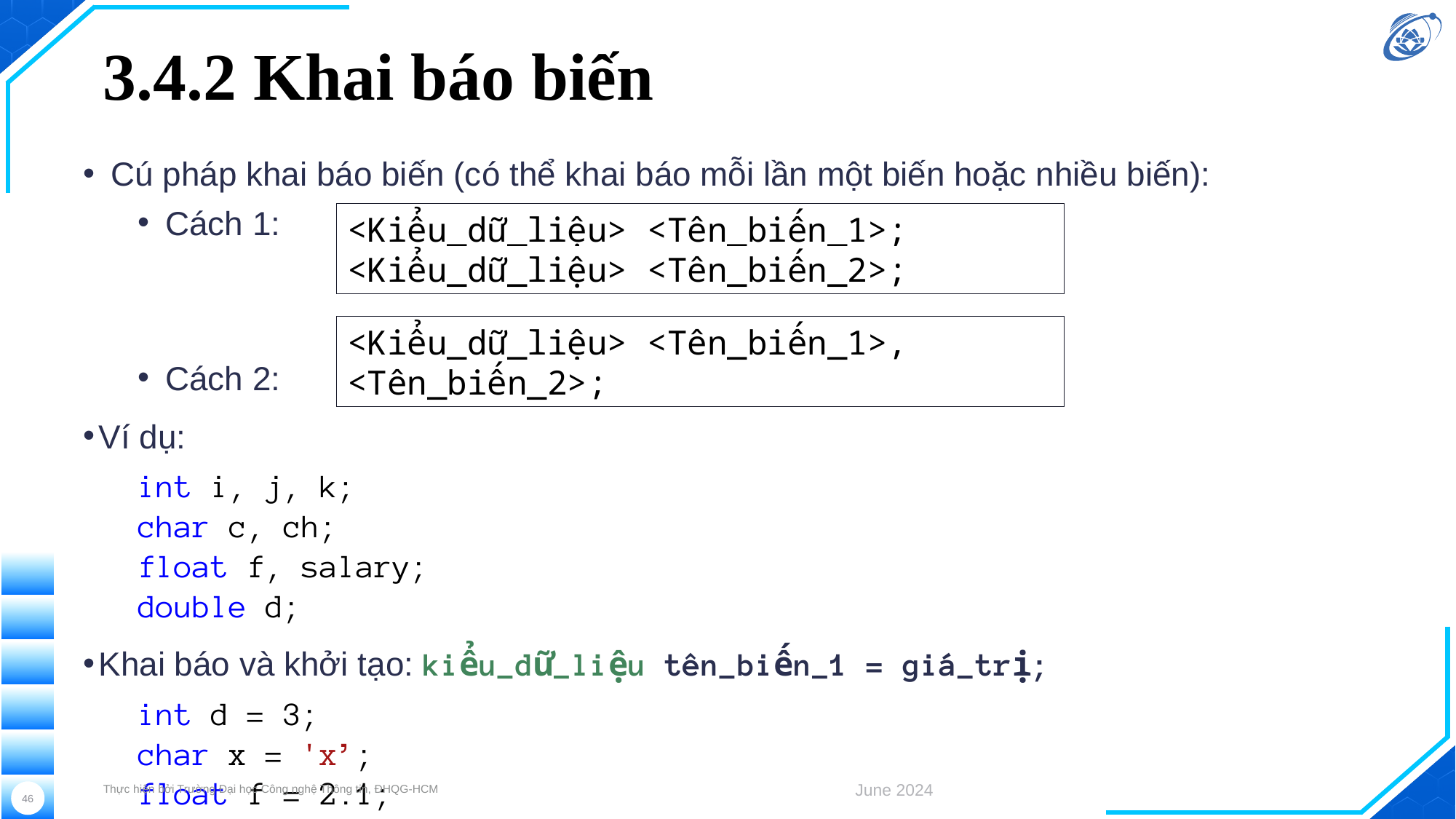

# 3.4.2 Khai báo biến
Cú pháp khai báo biến (có thể khai báo mỗi lần một biến hoặc nhiều biến):
Cách 1:

Cách 2:
Ví dụ:
int i, j, k;
char c, ch;
float f, salary;
double d;
Khai báo và khởi tạo: kiểu_dữ_liệu tên_biến_1 = giá_trị;
int d = 3;
char x = 'x’;
float f = 2.1;

<Kiểu_dữ_liệu> <Tên_biến_1>;
<Kiểu_dữ_liệu> <Tên_biến_2>;
<Kiểu_dữ_liệu> <Tên_biến_1>, <Tên_biến_2>;
Thực hiện bởi Trường Đại học Công nghệ Thông tin, ĐHQG-HCM
June 2024
46